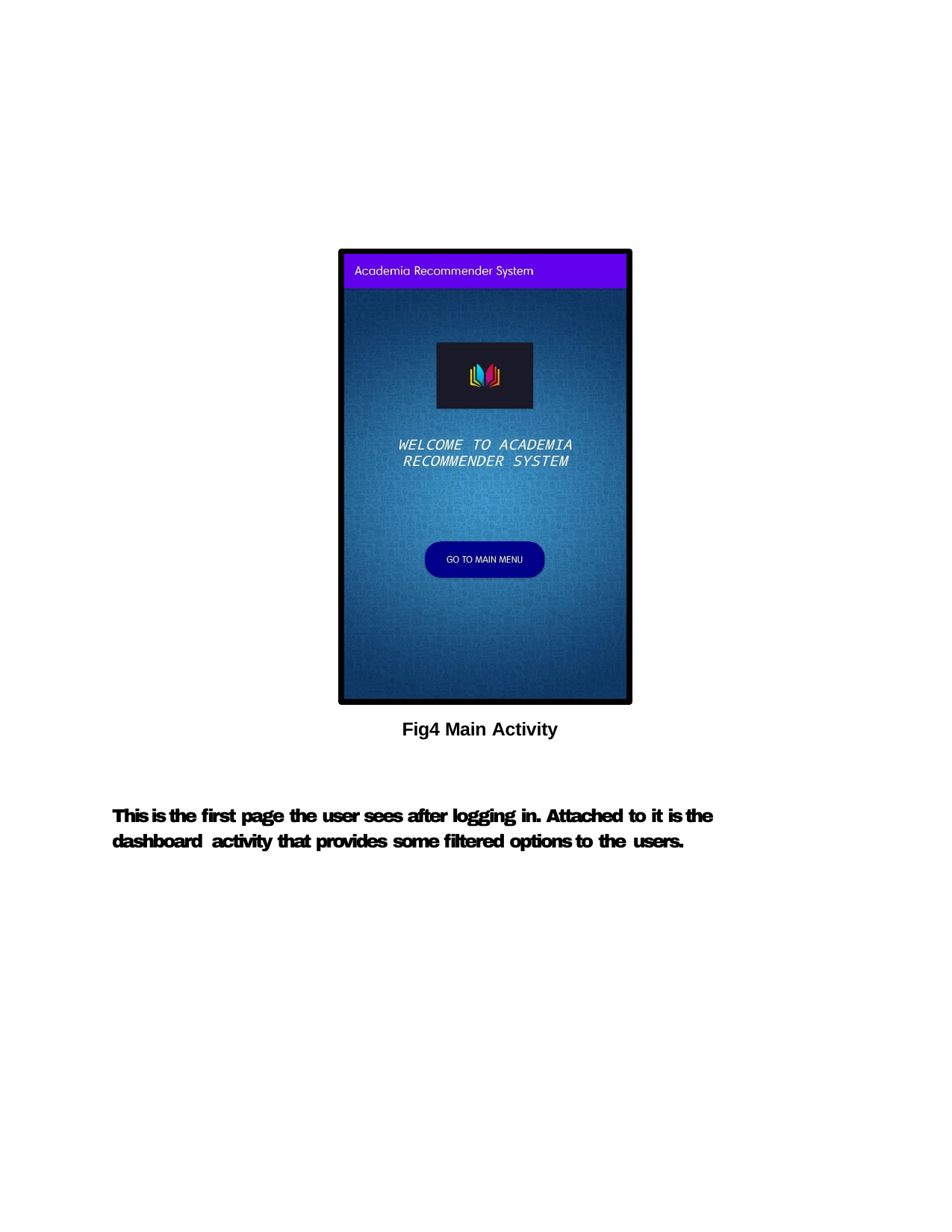

Fig4 Main Activity
This is the first page the user sees after logging in. Attached to it is the dashboard  activity that provides some filtered options to the users.